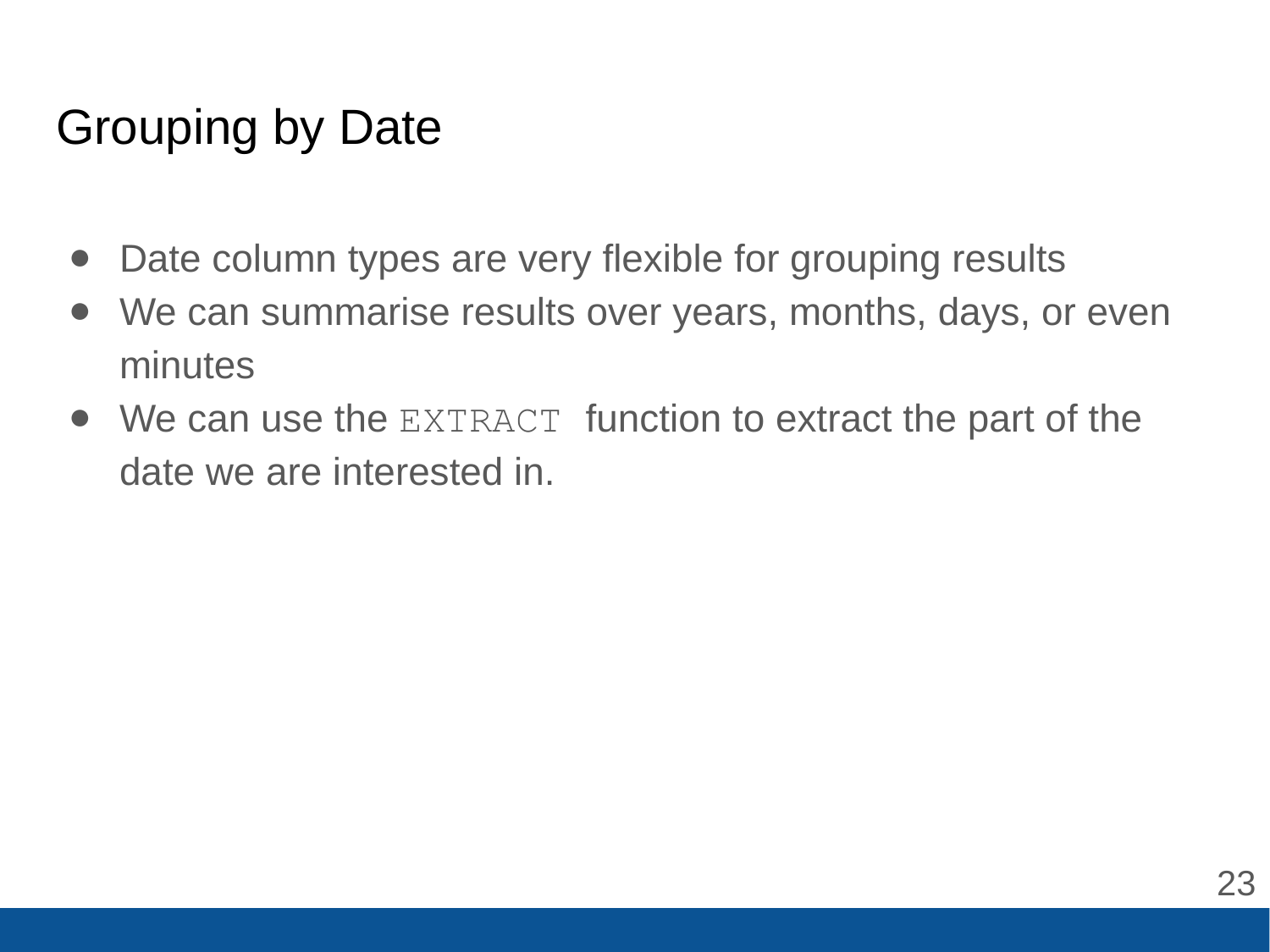

# Grouping by Date
Date column types are very flexible for grouping results
We can summarise results over years, months, days, or even minutes
We can use the EXTRACT function to extract the part of the date we are interested in.

23